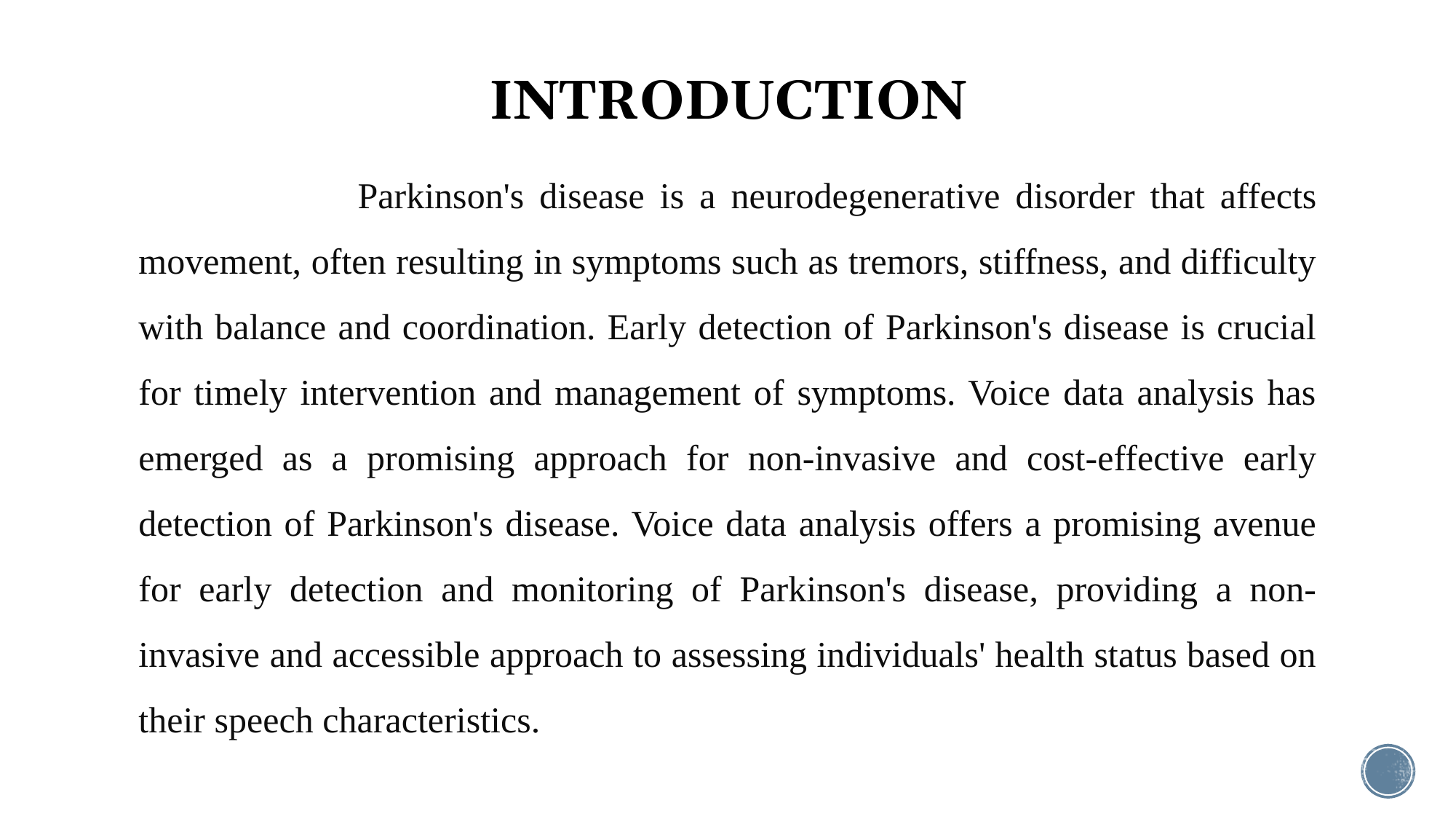

# INTRODUCTION
               Parkinson's disease is a neurodegenerative disorder that affects movement, often resulting in symptoms such as tremors, stiffness, and difficulty with balance and coordination. Early detection of Parkinson's disease is crucial for timely intervention and management of symptoms. Voice data analysis has emerged as a promising approach for non-invasive and cost-effective early detection of Parkinson's disease. Voice data analysis offers a promising avenue for early detection and monitoring of Parkinson's disease, providing a non-invasive and accessible approach to assessing individuals' health status based on their speech characteristics.